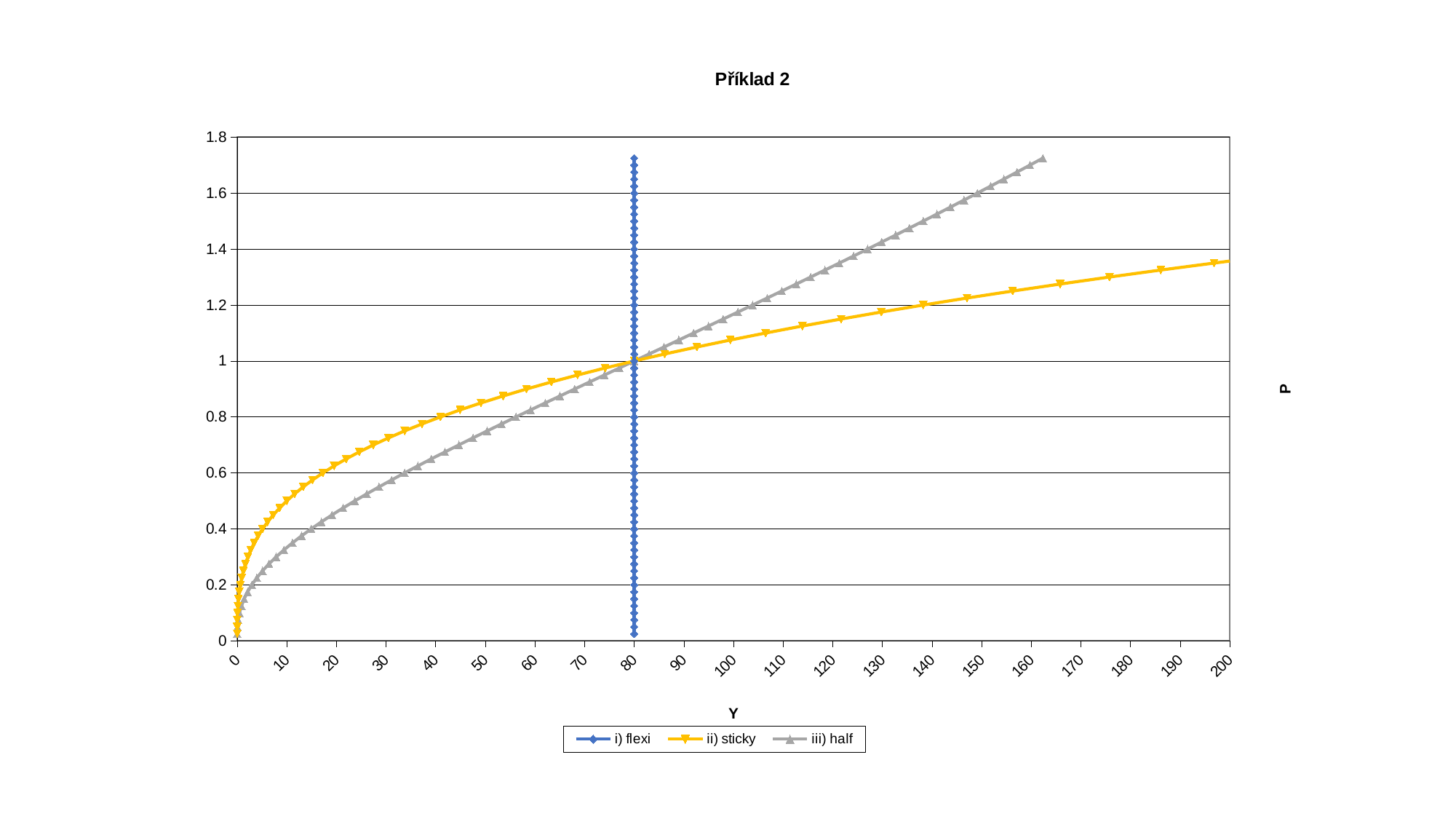

### Chart: Příklad 2

| Category | i) flexi | ii) sticky | iii) half |
|---|---|---|---|